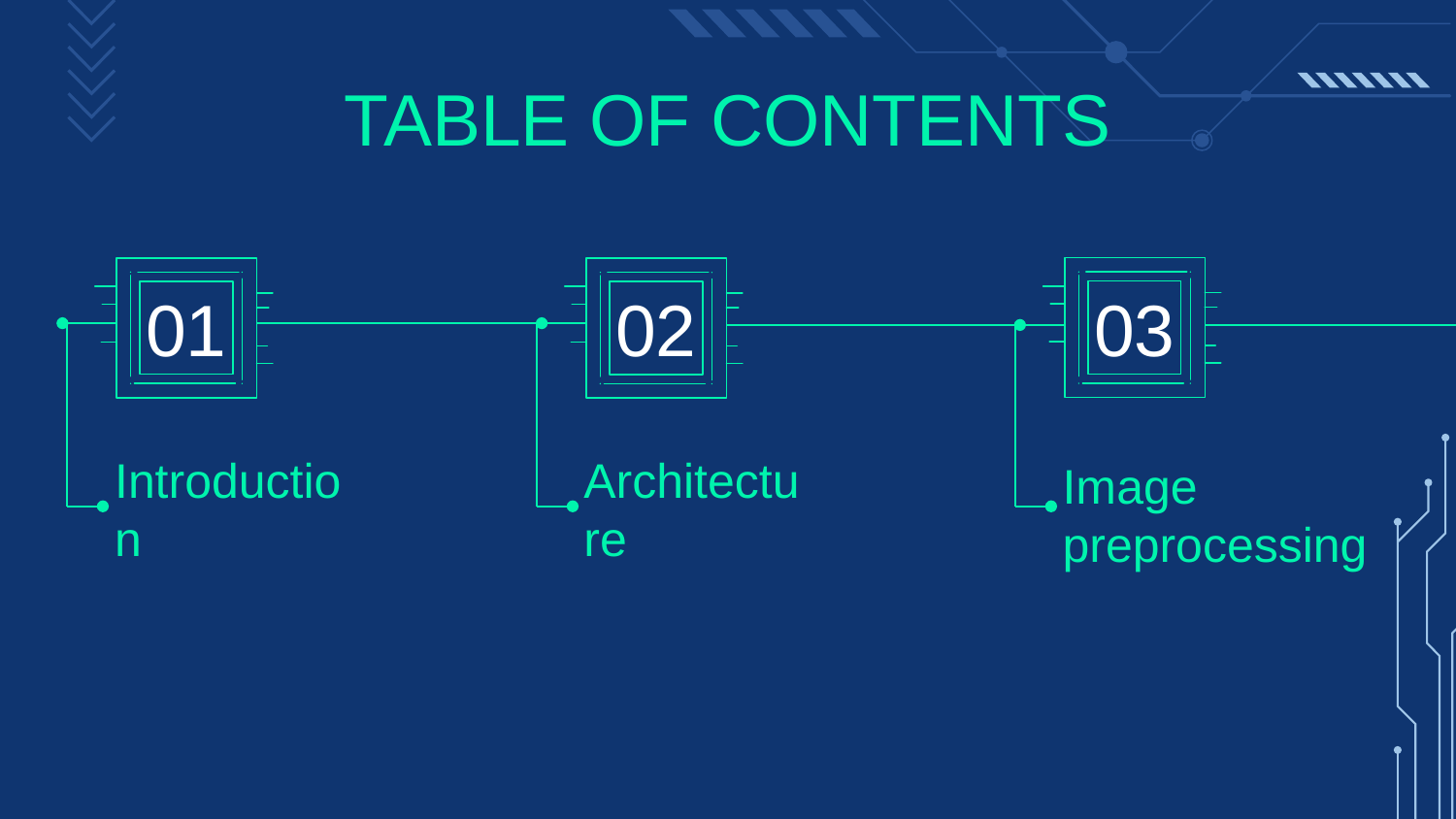

# TABLE OF CONTENTS
01
02
03
Introduction
Architecture
Image preprocessing